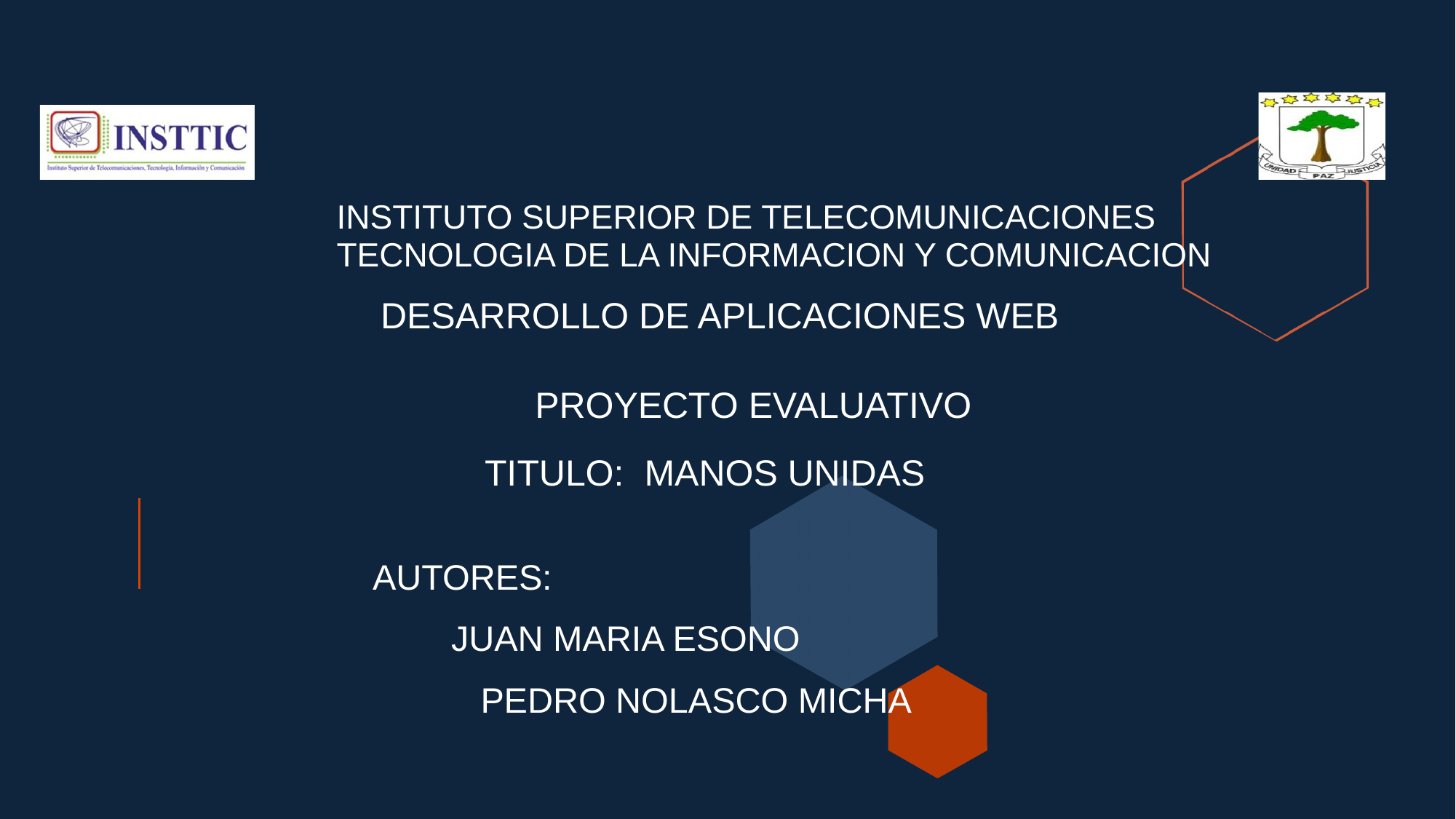

INSTITUTO SUPERIOR DE TELECOMUNICACIONES TECNOLOGIA DE LA INFORMACION Y COMUNICACION
DESARROLLO DE APLICACIONES WEB
      PROYECTO EVALUATIVO

   TITULO:  MANOS UNIDAS
AUTORES:
        JUAN MARIA ESONO
           PEDRO NOLASCO MICHA